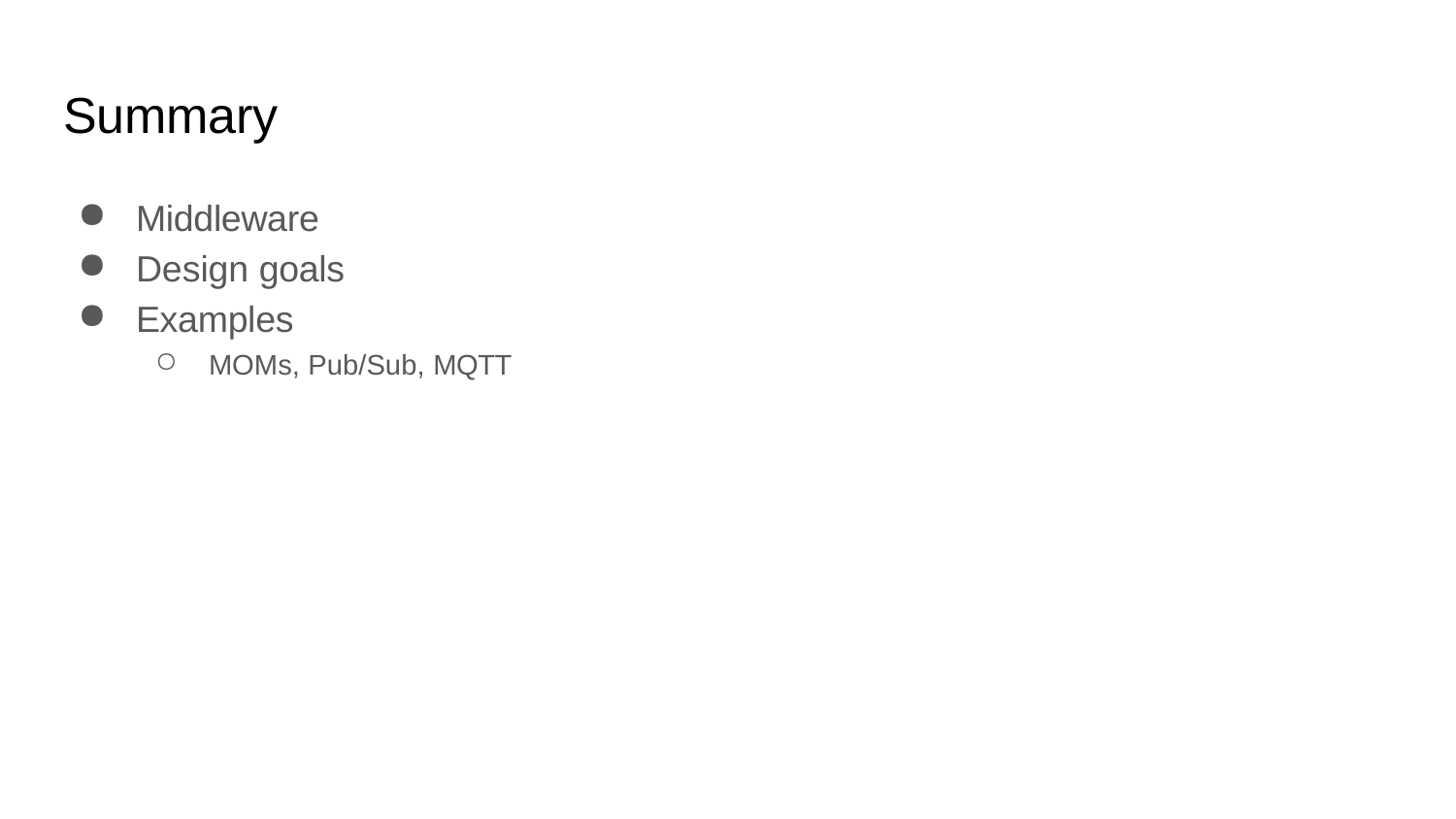

# Summary
Middleware
Design goals
Examples
MOMs, Pub/Sub, MQTT